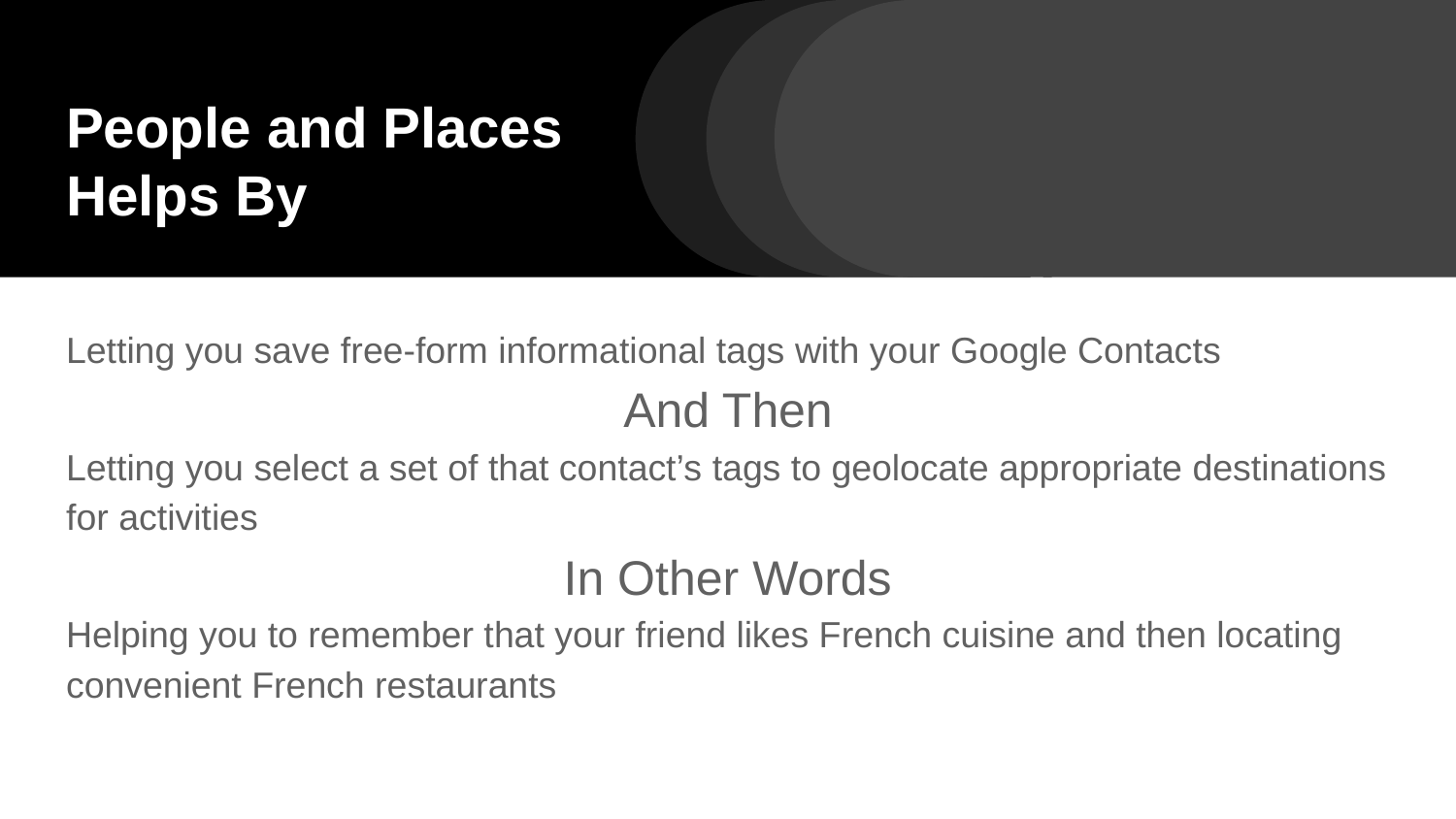

# People and Places Helps By
Letting you save free-form informational tags with your Google Contacts
And Then
Letting you select a set of that contact’s tags to geolocate appropriate destinations for activities
In Other Words
Helping you to remember that your friend likes French cuisine and then locating convenient French restaurants